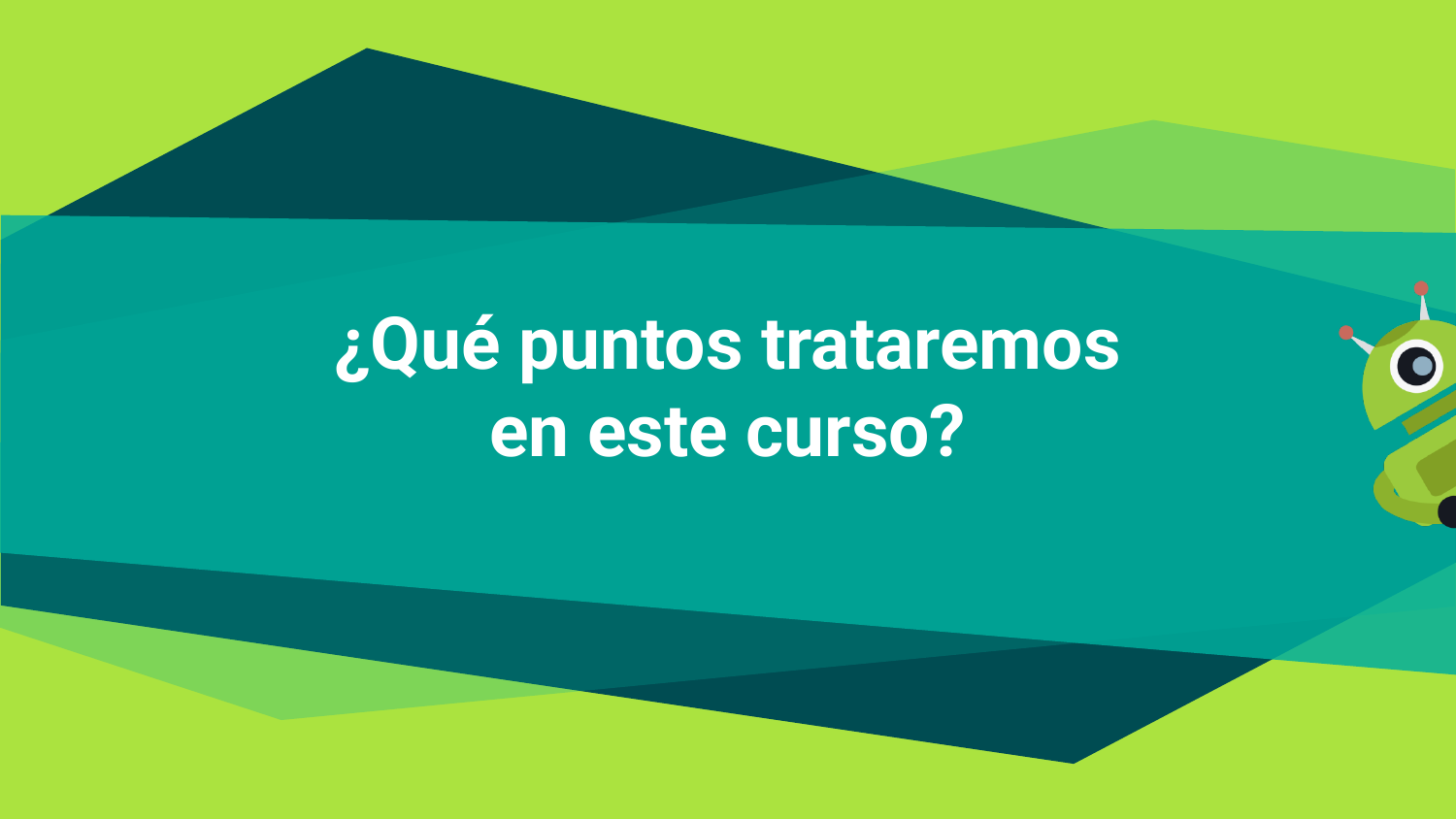

# ¿Qué puntos trataremos en este curso?